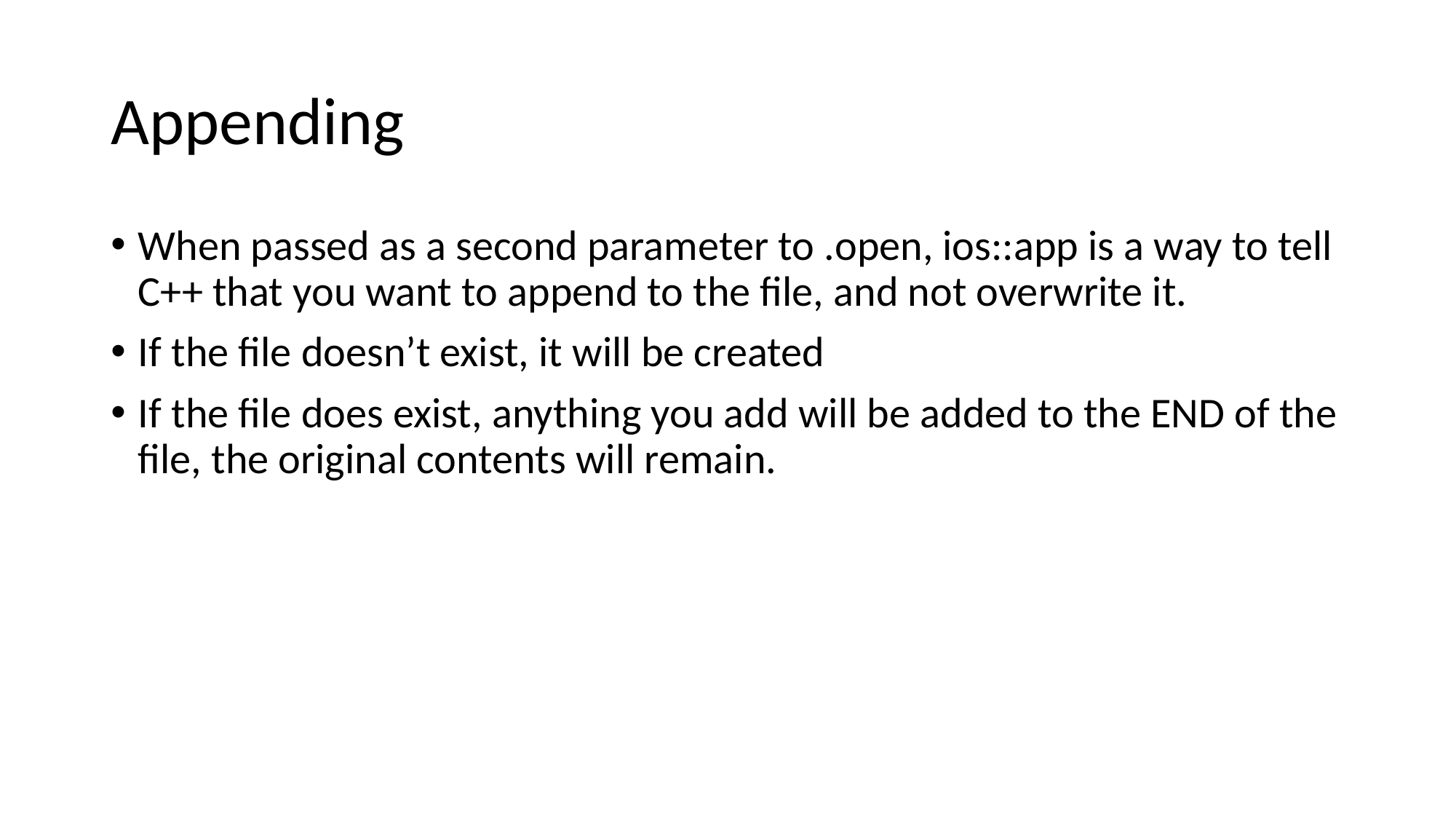

# Appending
When passed as a second parameter to .open, ios::app is a way to tell C++ that you want to append to the file, and not overwrite it.
If the file doesn’t exist, it will be created
If the file does exist, anything you add will be added to the END of the file, the original contents will remain.